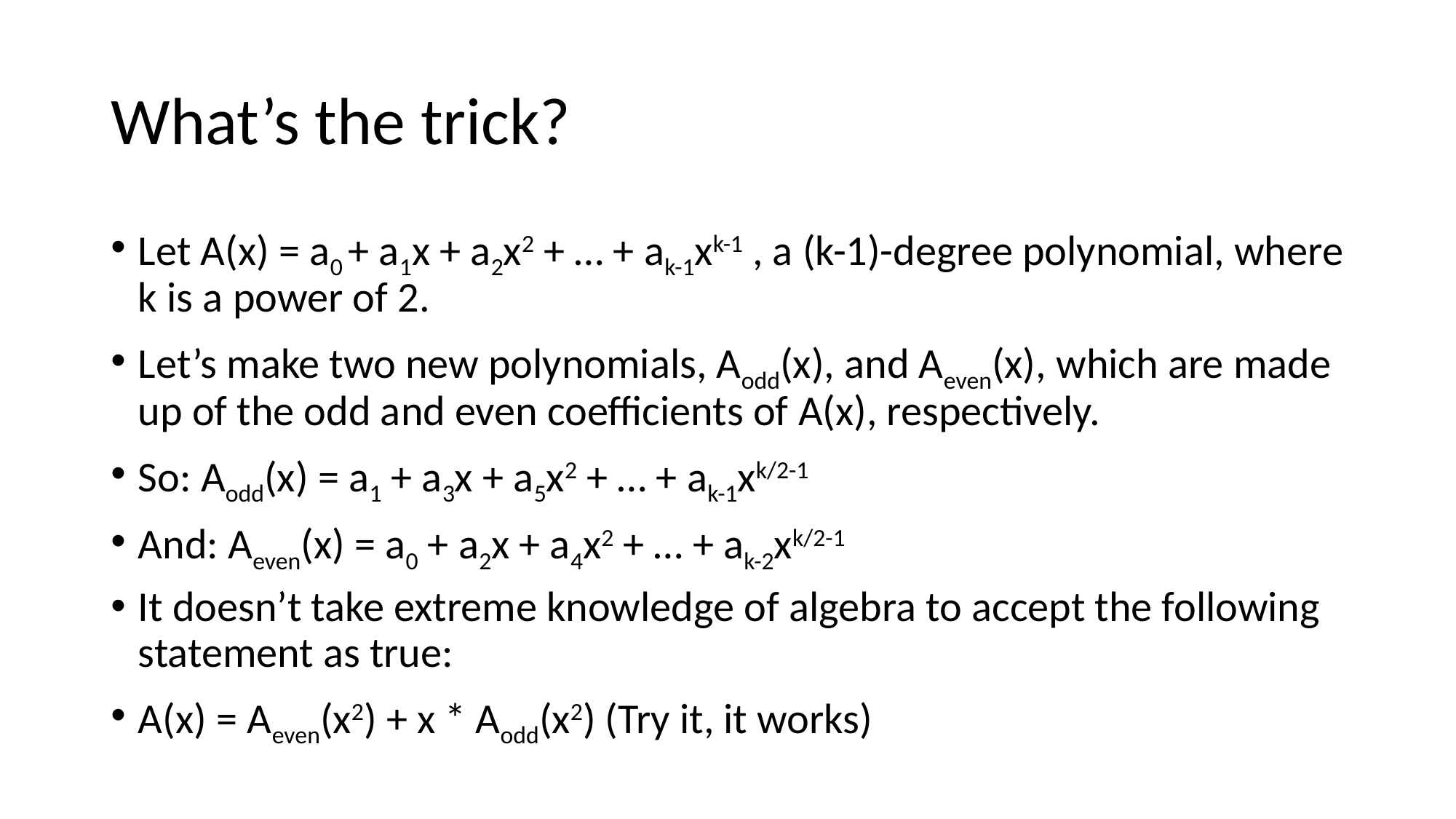

# What’s the trick?
Let A(x) = a0 + a1x + a2x2 + … + ak-1xk-1 , a (k-1)-degree polynomial, where k is a power of 2.
Let’s make two new polynomials, Aodd(x), and Aeven(x), which are made up of the odd and even coefficients of A(x), respectively.
So: Aodd(x) = a1 + a3x + a5x2 + … + ak-1xk/2-1
And: Aeven(x) = a0 + a2x + a4x2 + … + ak-2xk/2-1
It doesn’t take extreme knowledge of algebra to accept the following statement as true:
A(x) = Aeven(x2) + x * Aodd(x2) (Try it, it works)